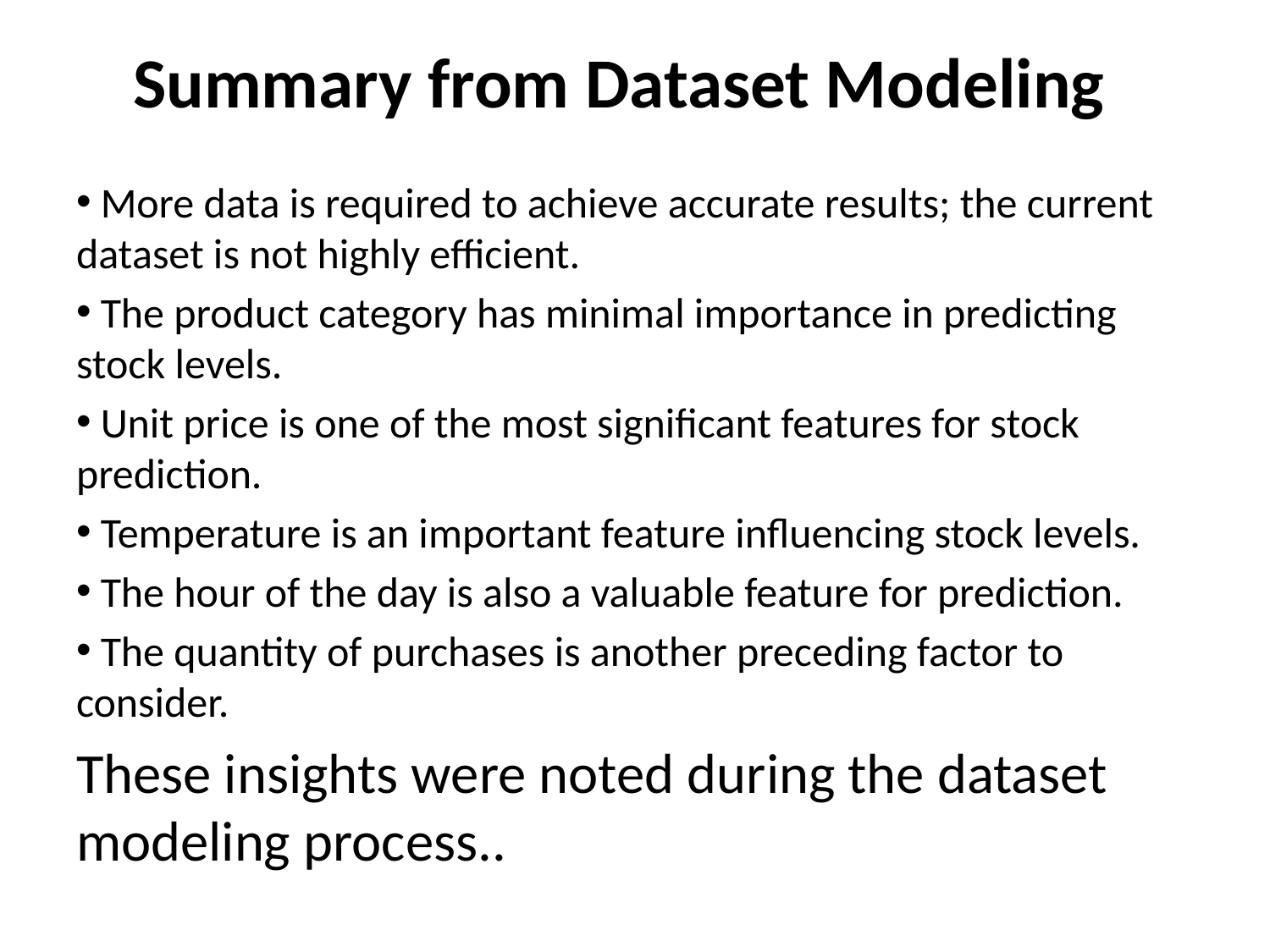

# Summary from Dataset Modeling
 More data is required to achieve accurate results; the current dataset is not highly efficient.
 The product category has minimal importance in predicting stock levels.
 Unit price is one of the most significant features for stock prediction.
 Temperature is an important feature influencing stock levels.
 The hour of the day is also a valuable feature for prediction.
 The quantity of purchases is another preceding factor to consider.
These insights were noted during the dataset modeling process..